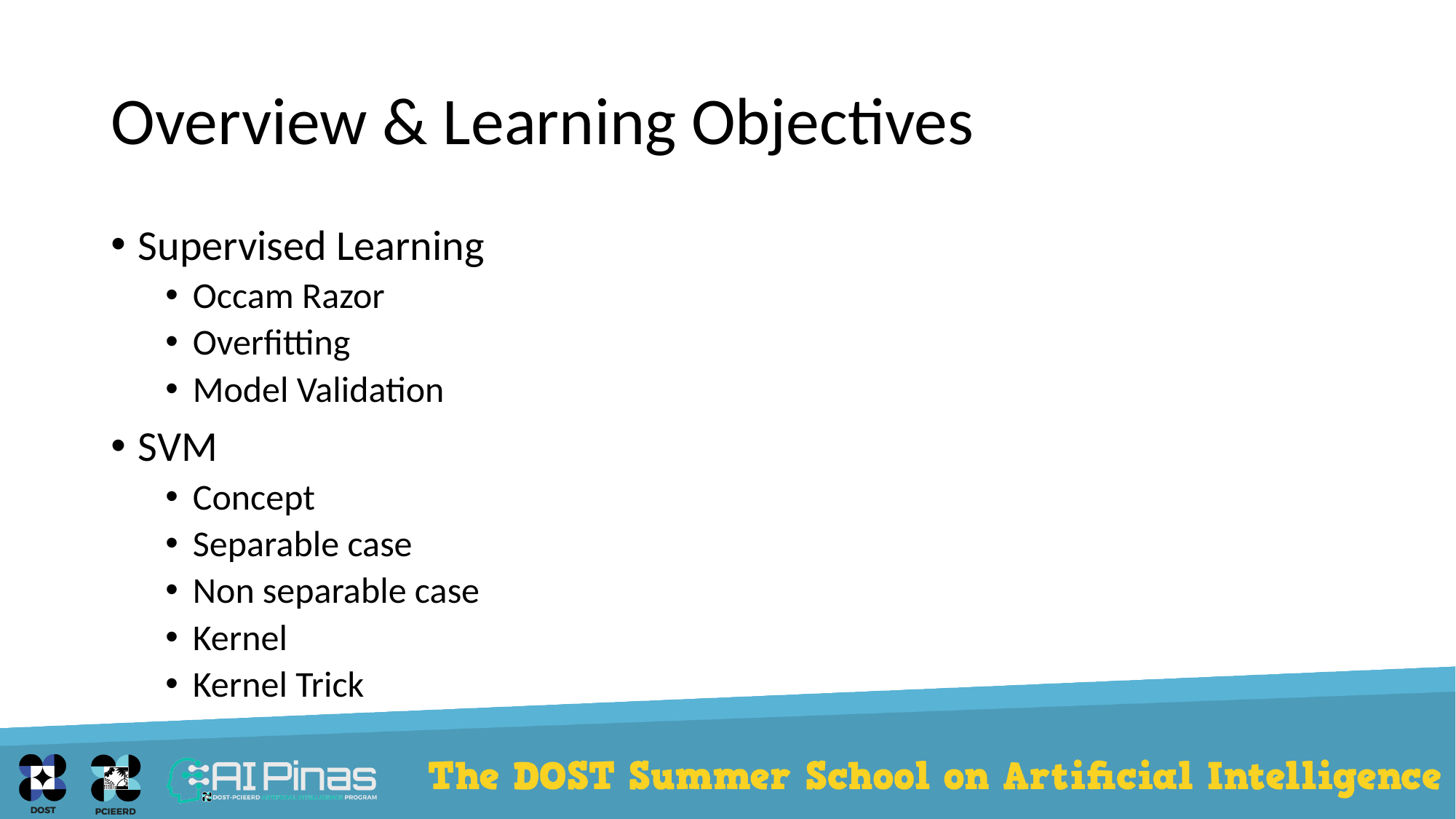

# Overview & Learning Objectives
Supervised Learning
Occam Razor
Overfitting
Model Validation
SVM
Concept
Separable case
Non separable case
Kernel
Kernel Trick